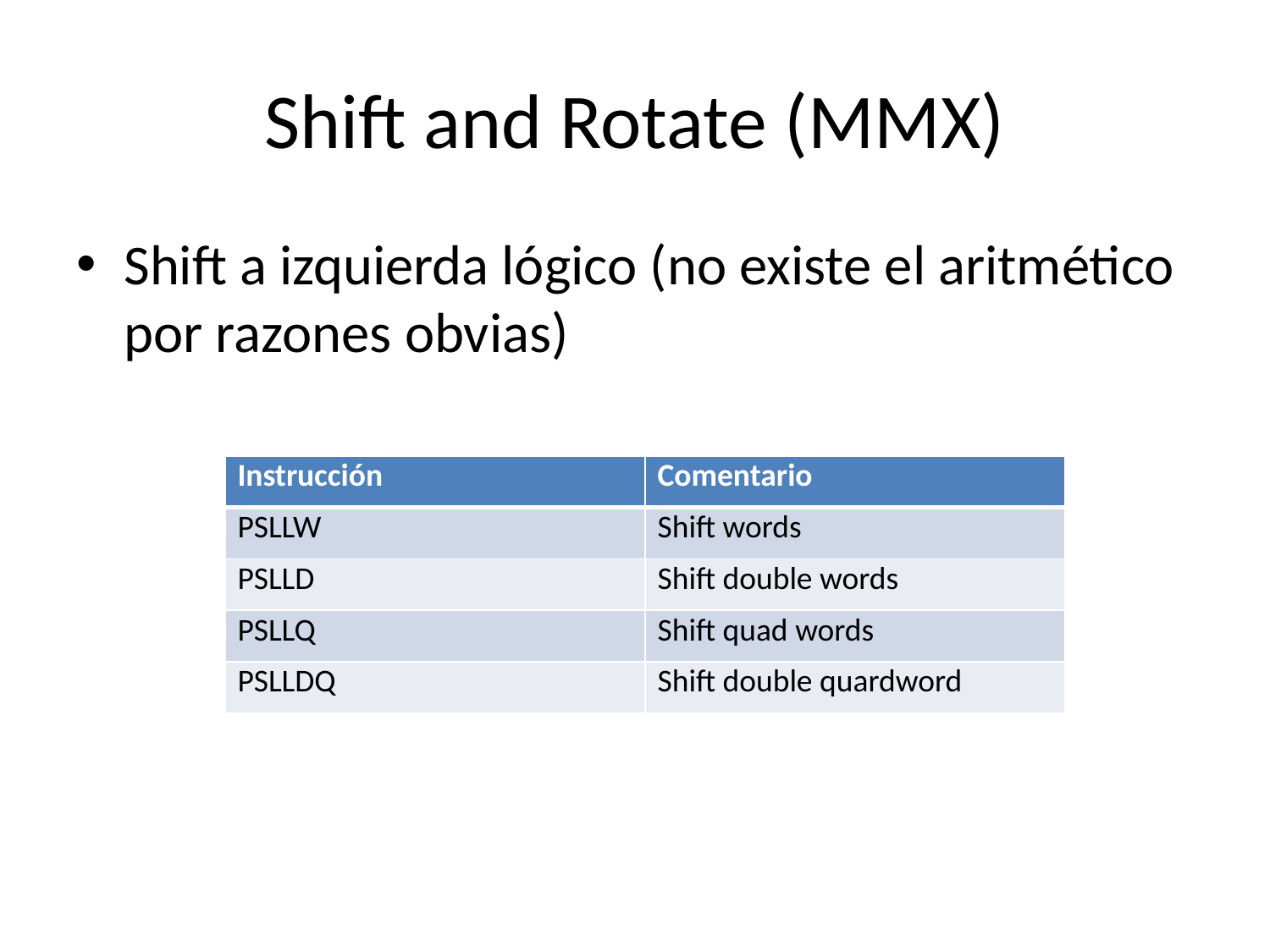

# Shift and Rotate (MMX)
Shift a izquierda lógico (no existe el aritmético por razones obvias)

| Instrucción | Comentario |
| --- | --- |
| PSLLW | Shift words |
| PSLLD | Shift double words |
| PSLLQ | Shift quad words |
| PSLLDQ | Shift double quardword |